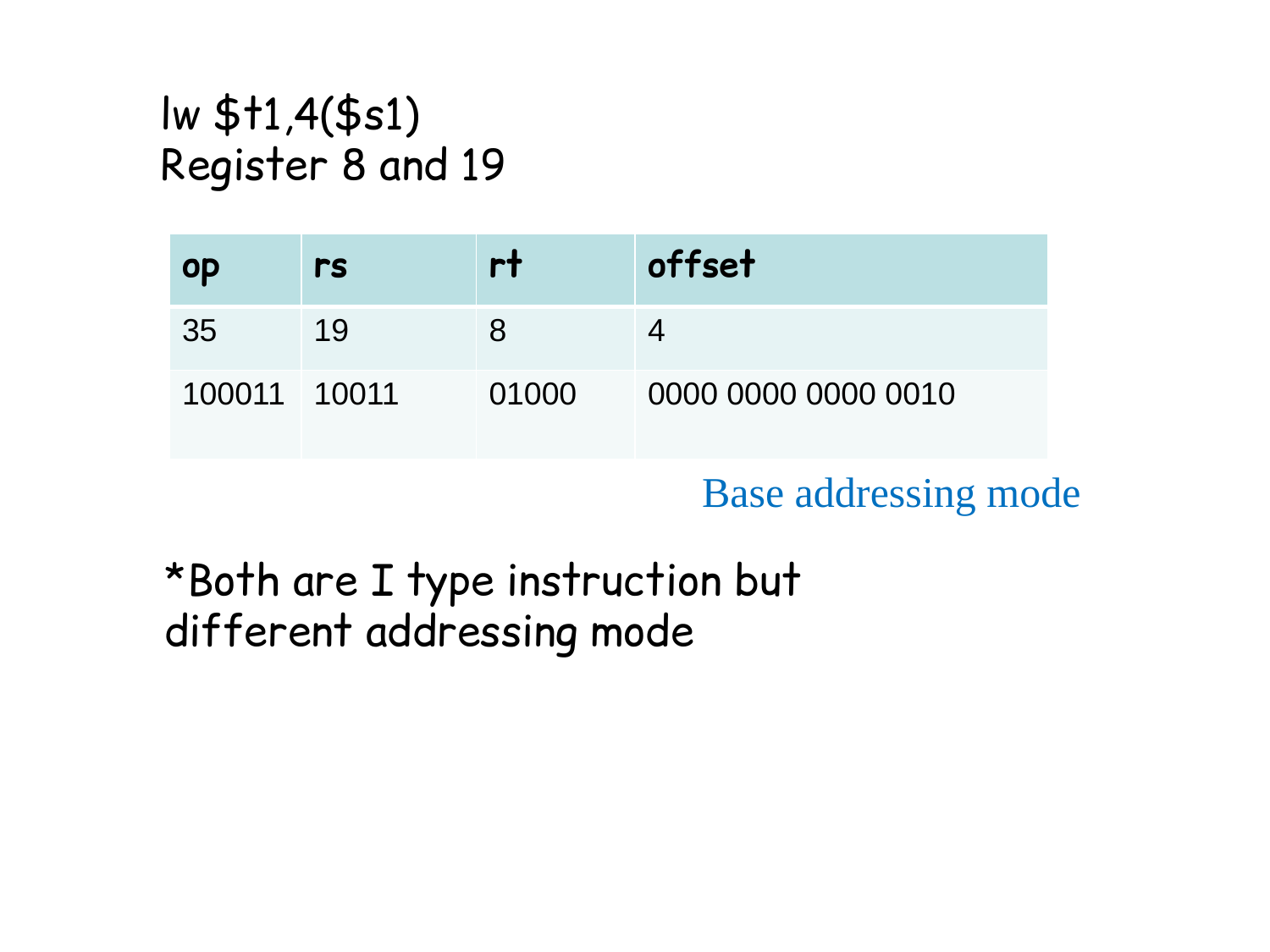

lw $t1,4($s1)
Register 8 and 19
| op | rs | rt | offset |
| --- | --- | --- | --- |
| 35 | 19 | 8 | 4 |
| 100011 | 10011 | 01000 | 0000 0000 0000 0010 |
Base addressing mode

*Both are I type instruction but different addressing mode